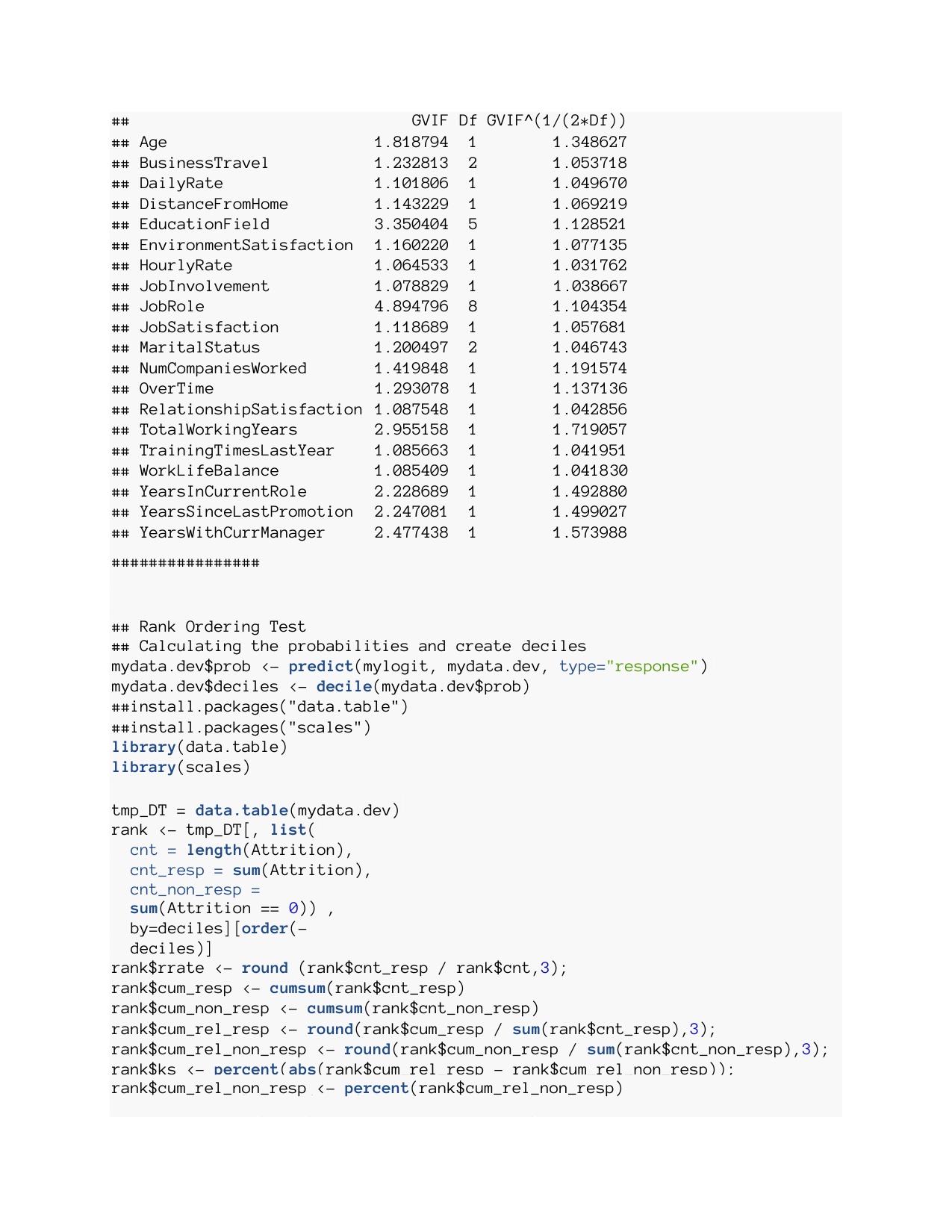

| ## |  | GVIF | Df | GVIF^(1/(2\*Df)) |
| --- | --- | --- | --- | --- |
| ## | Age | 1.818794 | 1 | 1.348627 |
| ## | BusinessTravel | 1.232813 | 2 | 1.053718 |
| ## | DailyRate | 1.101806 | 1 | 1.049670 |
| ## | DistanceFromHome | 1.143229 | 1 | 1.069219 |
| ## | EducationField | 3.350404 | 5 | 1.128521 |
| ## | EnvironmentSatisfaction | 1.160220 | 1 | 1.077135 |
| ## | HourlyRate | 1.064533 | 1 | 1.031762 |
| ## | JobInvolvement | 1.078829 | 1 | 1.038667 |
| ## | JobRole | 4.894796 | 8 | 1.104354 |
| ## | JobSatisfaction | 1.118689 | 1 | 1.057681 |
| ## | MaritalStatus | 1.200497 | 2 | 1.046743 |
| ## | NumCompaniesWorked | 1.419848 | 1 | 1.191574 |
| ## | OverTime | 1.293078 | 1 | 1.137136 |
| ## | RelationshipSatisfaction | 1.087548 | 1 | 1.042856 |
| ## | TotalWorkingYears | 2.955158 | 1 | 1.719057 |
| ## | TrainingTimesLastYear | 1.085663 | 1 | 1.041951 |
| ## | WorkLifeBalance | 1.085409 | 1 | 1.041830 |
| ## | YearsInCurrentRole | 2.228689 | 1 | 1.492880 |
| ## | YearsSinceLastPromotion | 2.247081 | 1 | 1.499027 |
| ## | YearsWithCurrManager | 2.477438 | 1 | 1.573988 |

################

##  Rank  Ordering  Test
##  Calculating  the  probabilities  and  create  deciles mydata.dev$prob  <-  predict(mylogit,  mydata.dev,  type="response") mydata.dev$deciles  <-  decile(mydata.dev$prob)
##install.packages("data.table")
##install.packages("scales") library(data.table) library(scales)

tmp_DT  =  data.table(mydata.dev) rank  <-  tmp_DT[,  list(
cnt  =  length(Attrition), cnt_resp  =  sum(Attrition),
cnt_non_resp  =  sum(Attrition  ==  0))  ,
by=deciles][order(-deciles)]
rank$rrate  <-  round  (rank$cnt_resp  /  rank$cnt,3); rank$cum_resp  <-  cumsum(rank$cnt_resp) rank$cum_non_resp  <-  cumsum(rank$cnt_non_resp)
rank$cum_rel_resp  <-  round(rank$cum_resp  /  sum(rank$cnt_resp),3); rank$cum_rel_non_resp  <-  round(rank$cum_non_resp  /  sum(rank$cnt_non_resp),3);
rank$ks  <-  percent(abs(rank$cum_rel_resp  -  rank$cum_rel_non_resp)); rank$rrate  <-  percent(rank$rrate)
rank$cum_rel_resp  <-  percent(rank$cum_rel_resp)

rank$cum_rel_non_resp  <-  percent(rank$cum_rel_non_resp)